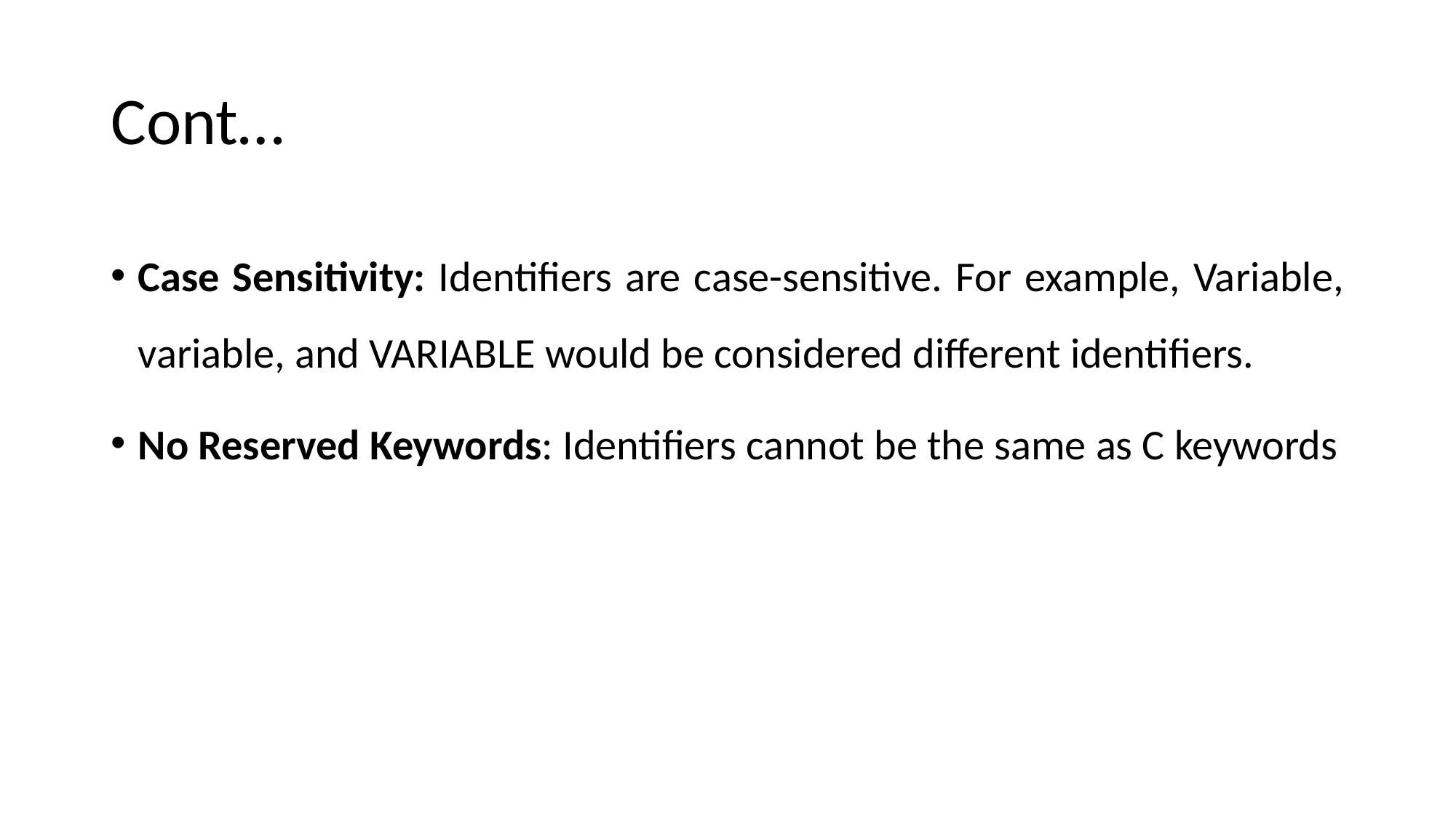

# Cont…
Case Sensitivity: Identifiers are case-sensitive. For example, Variable, variable, and VARIABLE would be considered different identifiers.
No Reserved Keywords: Identifiers cannot be the same as C keywords